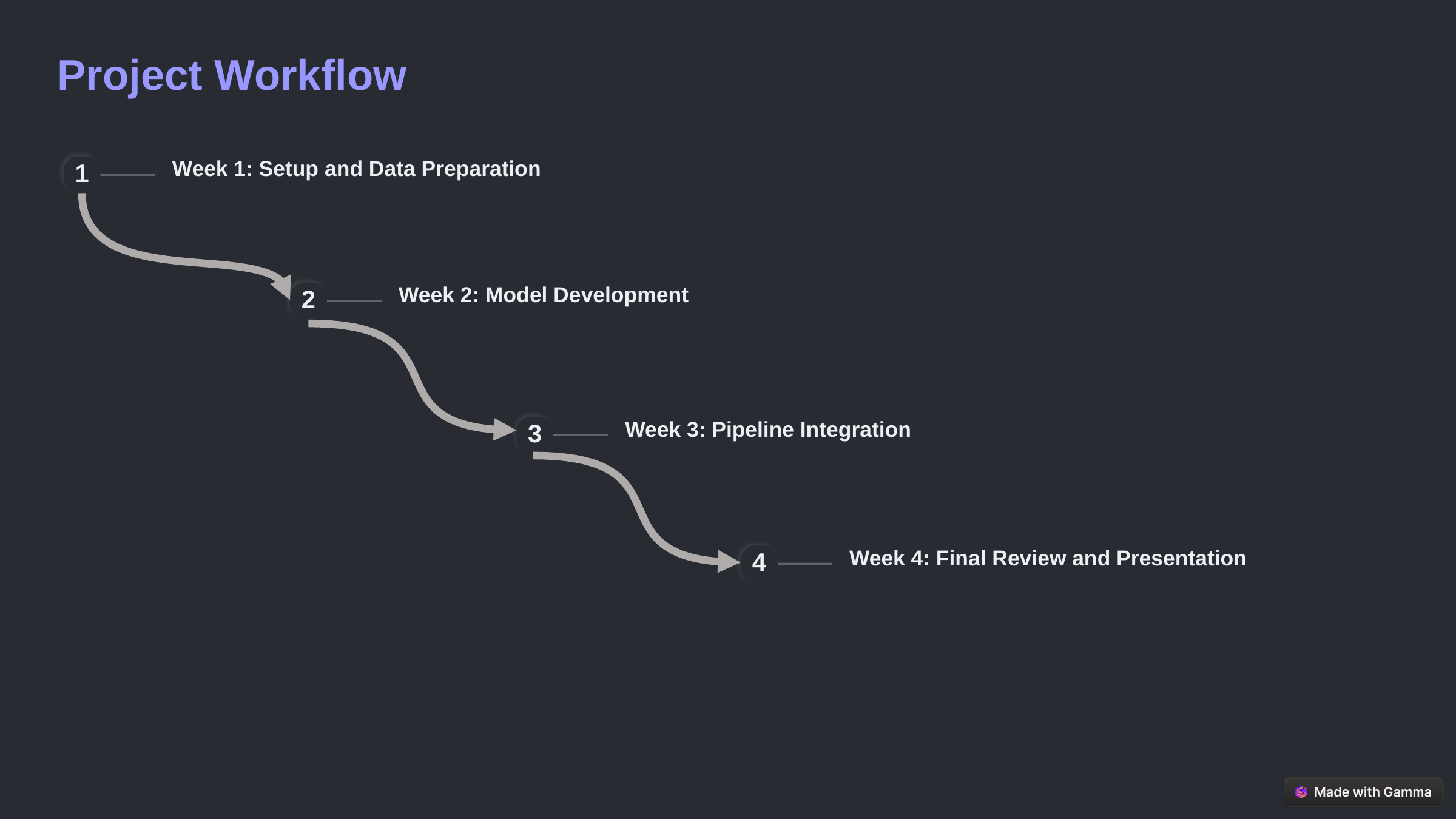

Project Workflow
Week 1: Setup and Data Preparation

1

Week 2: Model Development

2

Week 3: Pipeline Integration

3

Week 4: Final Review and Presentation

4